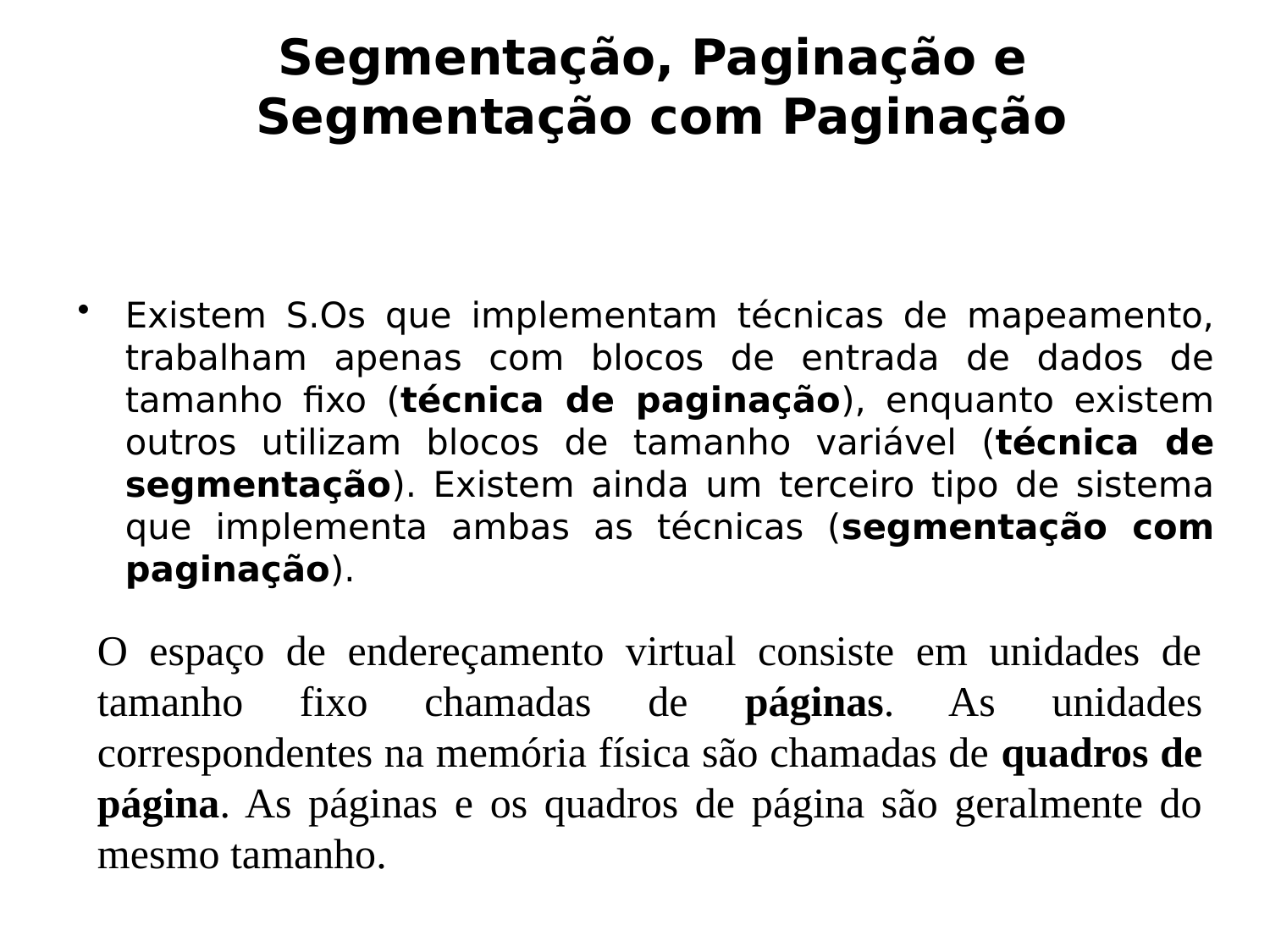

# Segmentação, Paginação e  Segmentação com Paginação
Existem S.Os que implementam técnicas de mapeamento, trabalham apenas com blocos de entrada de dados de tamanho fixo (técnica de paginação), enquanto existem outros utilizam blocos de tamanho variável (técnica de segmentação). Existem ainda um terceiro tipo de sistema que implementa ambas as técnicas (segmentação com paginação).
O espaço de endereçamento virtual consiste em unidades de tamanho fixo chamadas de páginas. As unidades correspondentes na memória física são chamadas de quadros de página. As páginas e os quadros de página são geralmente do mesmo tamanho.